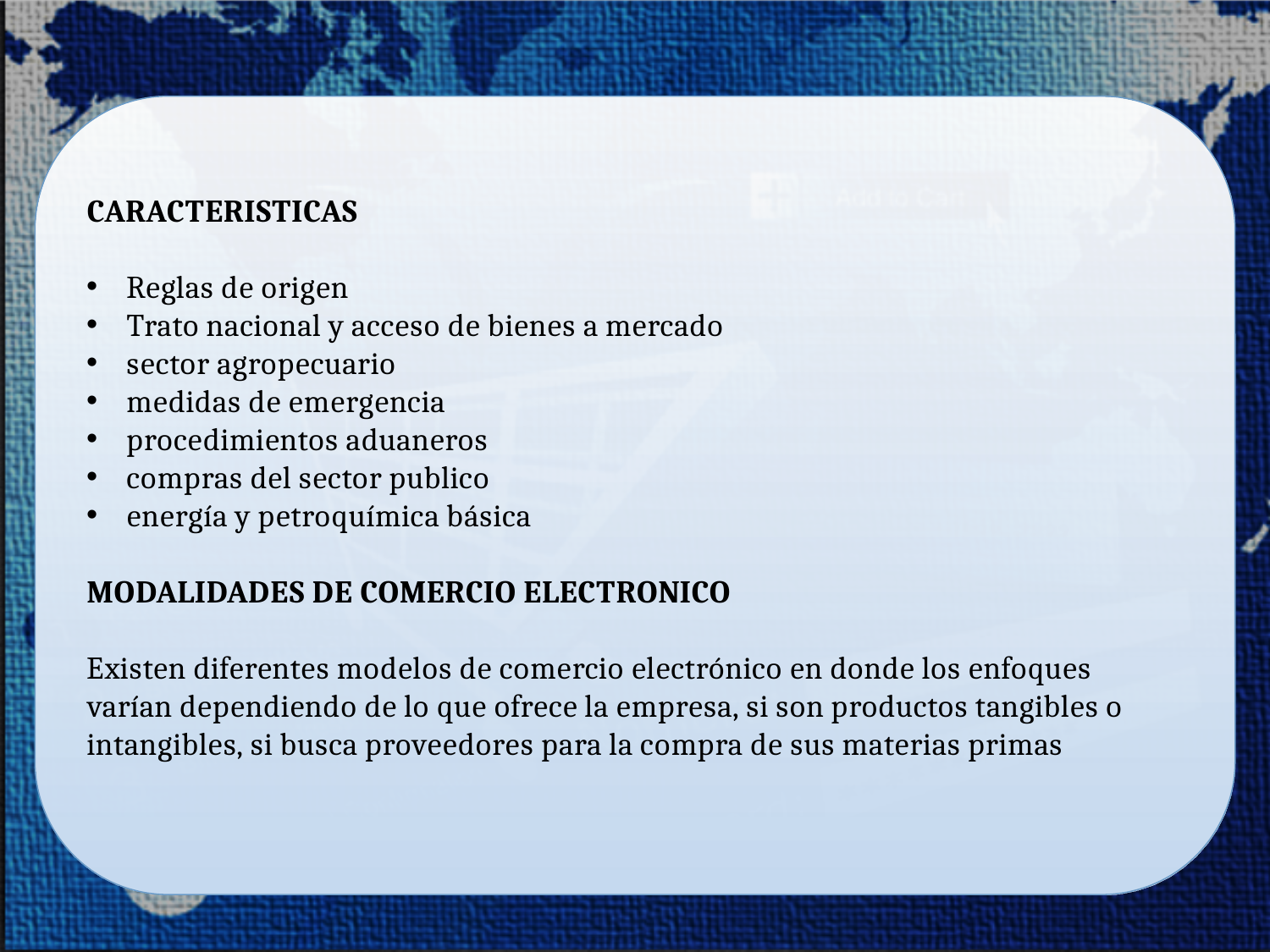

CARACTERISTICAS

Reglas de origen
Trato nacional y acceso de bienes a mercado
sector agropecuario
medidas de emergencia
procedimientos aduaneros
compras del sector publico
energía y petroquímica básica

MODALIDADES DE COMERCIO ELECTRONICO
Existen diferentes modelos de comercio electrónico en donde los enfoques varían dependiendo de lo que ofrece la empresa, si son productos tangibles o intangibles, si busca proveedores para la compra de sus materias primas